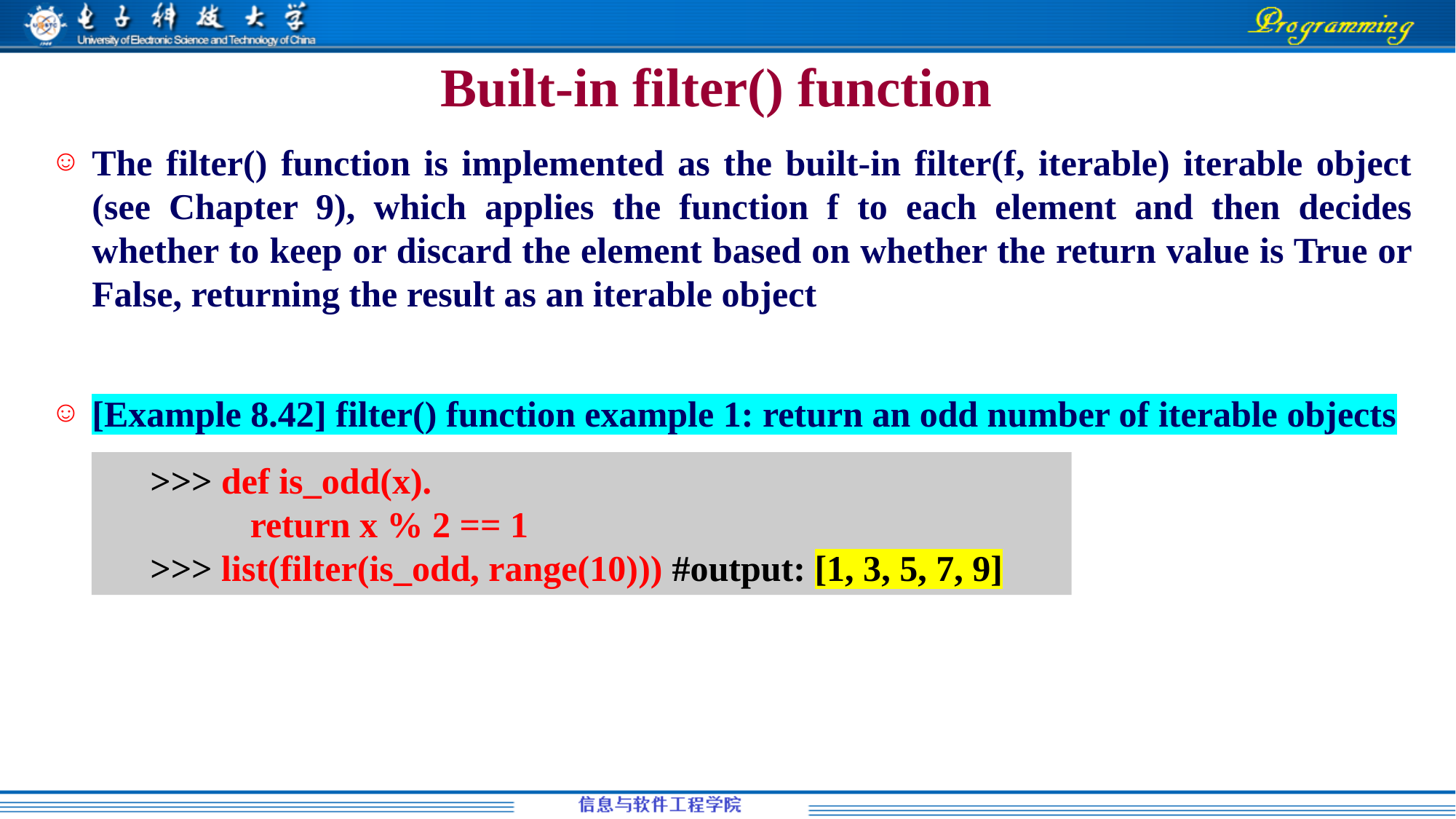

# Built-in filter() function
The filter() function is implemented as the built-in filter(f, iterable) iterable object (see Chapter 9), which applies the function f to each element and then decides whether to keep or discard the element based on whether the return value is True or False, returning the result as an iterable object

[Example 8.42] filter() function example 1: return an odd number of iterable objects

>>> def is_odd(x).
           return x % 2 == 1
>>> list(filter(is_odd, range(10))) #output: [1, 3, 5, 7, 9]